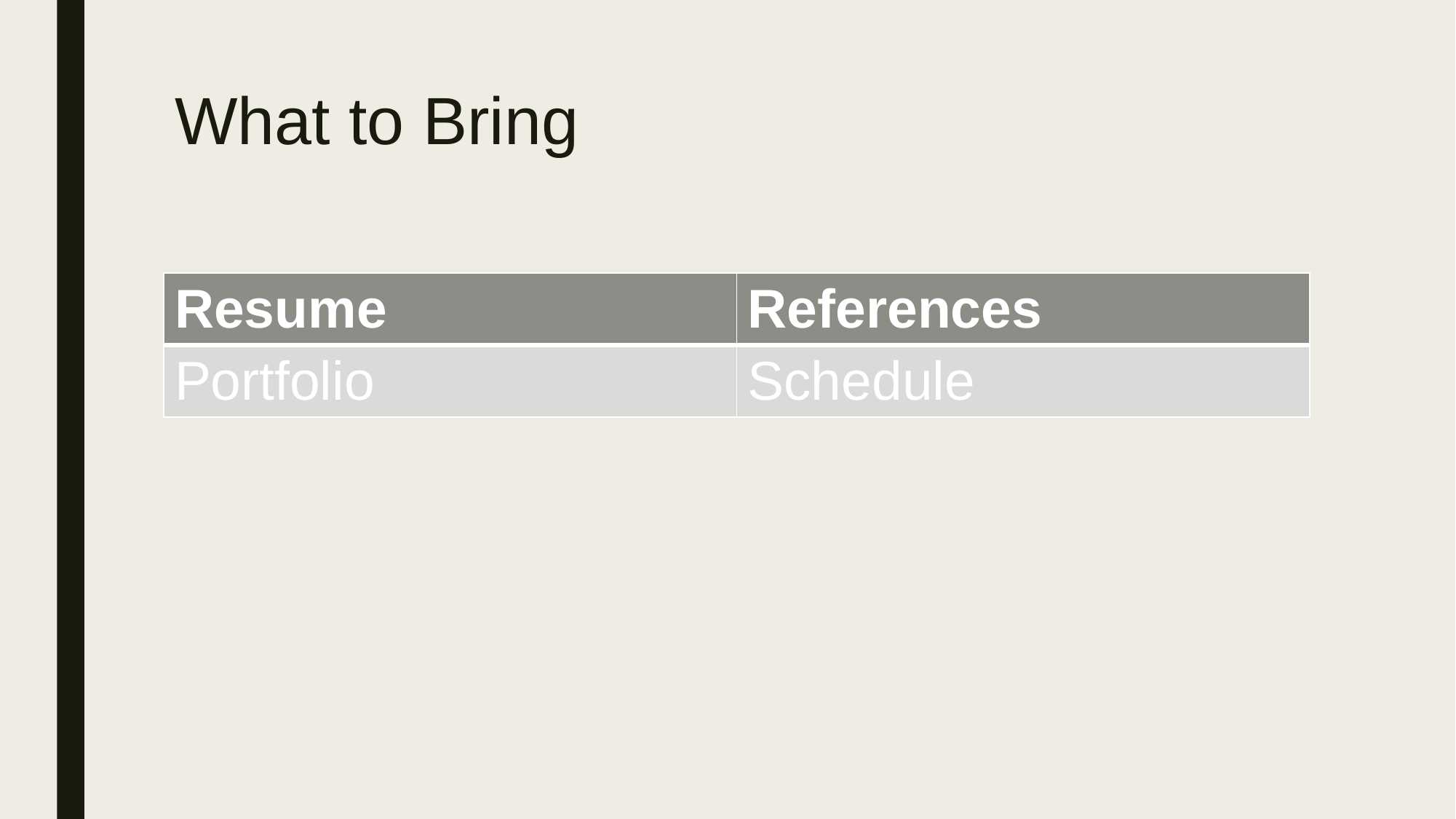

# What to Bring
| Resume | References |
| --- | --- |
| Portfolio | Schedule |